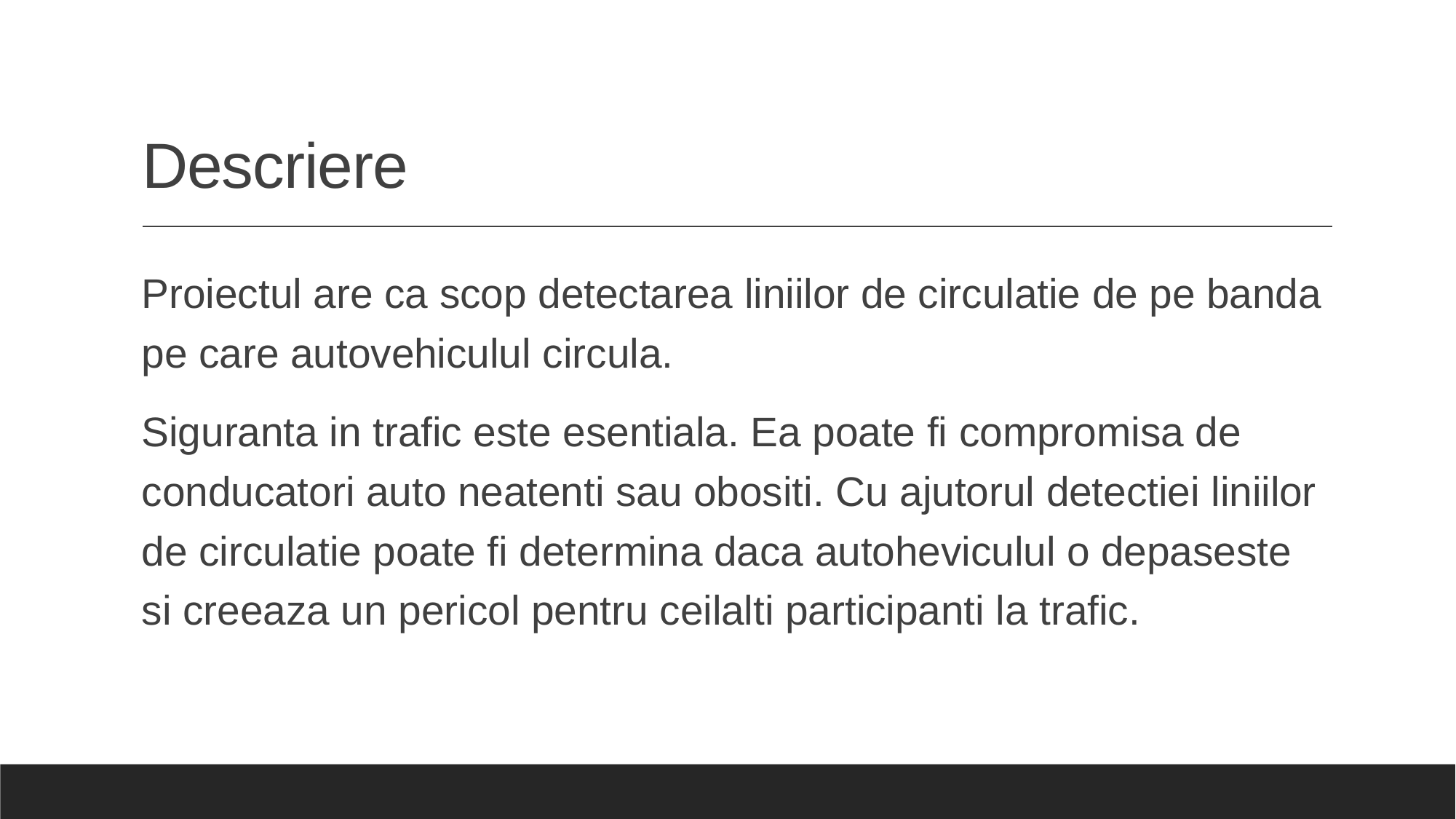

# Descriere
Proiectul are ca scop detectarea liniilor de circulatie de pe banda pe care autovehiculul circula.
Siguranta in trafic este esentiala. Ea poate fi compromisa de conducatori auto neatenti sau obositi. Cu ajutorul detectiei liniilor de circulatie poate fi determina daca autoheviculul o depaseste si creeaza un pericol pentru ceilalti participanti la trafic.